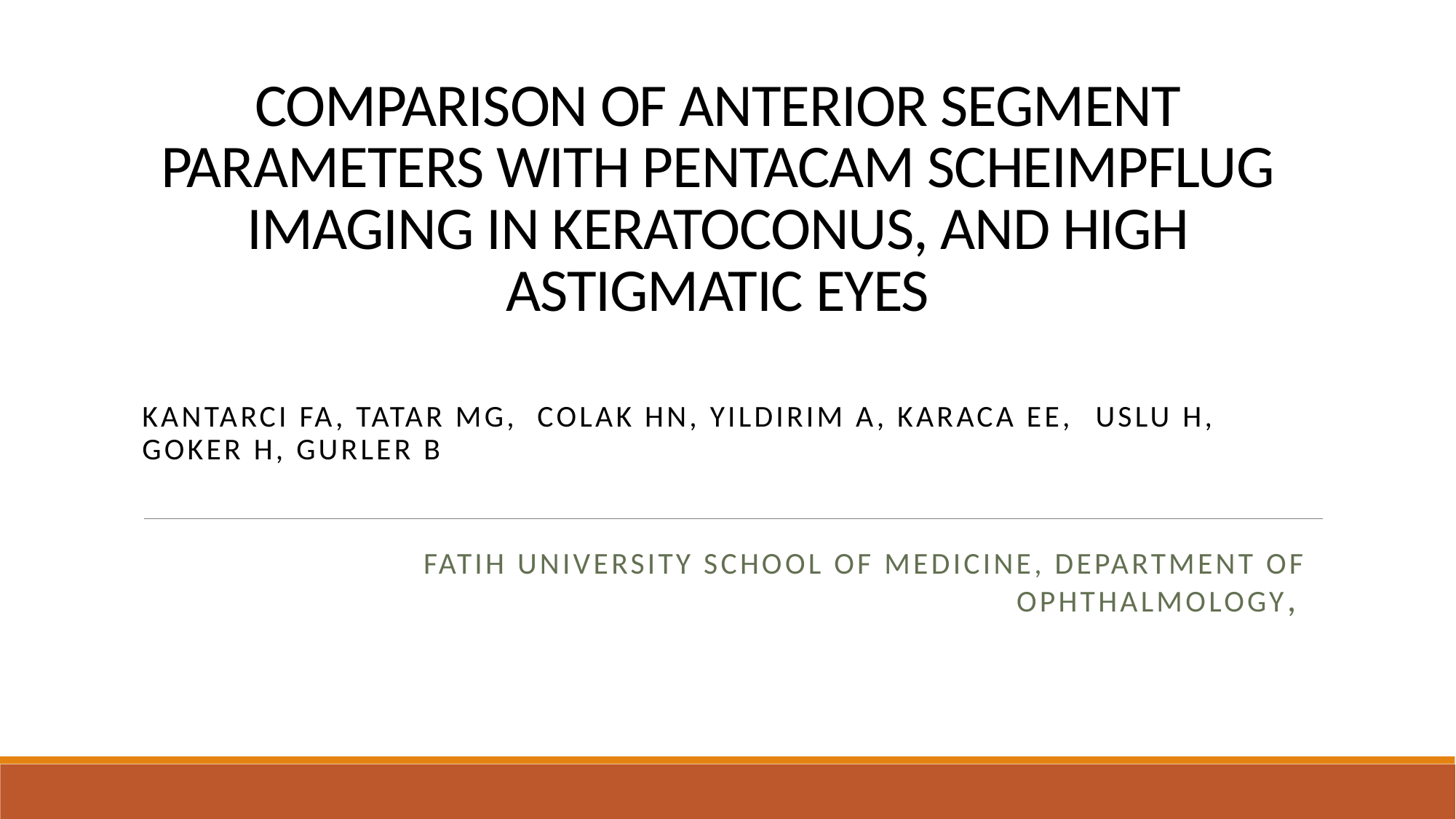

# COMPARISON OF ANTERIOR SEGMENT PARAMETERS WITH PENTACAM SCHEIMPFLUG IMAGING IN KERATOCONUS, AND HIGH ASTIGMATIC EYES
Kantarcı FA, Tatar MG,  Colak HN, Yıldırım A, Karaca EE,   Uslu H, Goker H, Gurler B

FatIh UnIversIty SCHOOL OF MedIcIne, Department of Ophthalmology,